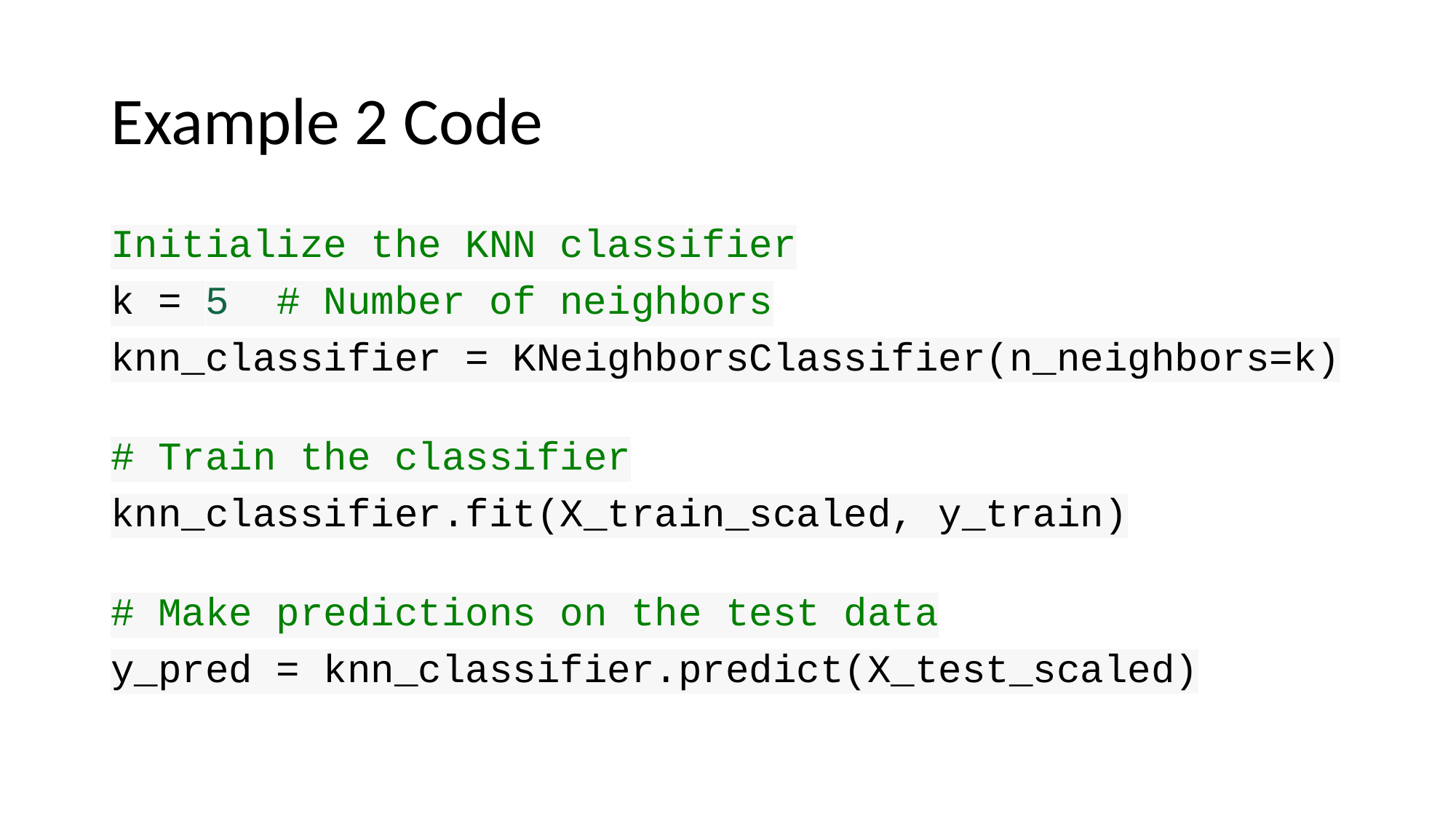

# Example 2 Code
Initialize the KNN classifier
k = 5  # Number of neighbors
knn_classifier = KNeighborsClassifier(n_neighbors=k)
# Train the classifier
knn_classifier.fit(X_train_scaled, y_train)
# Make predictions on the test data
y_pred = knn_classifier.predict(X_test_scaled)